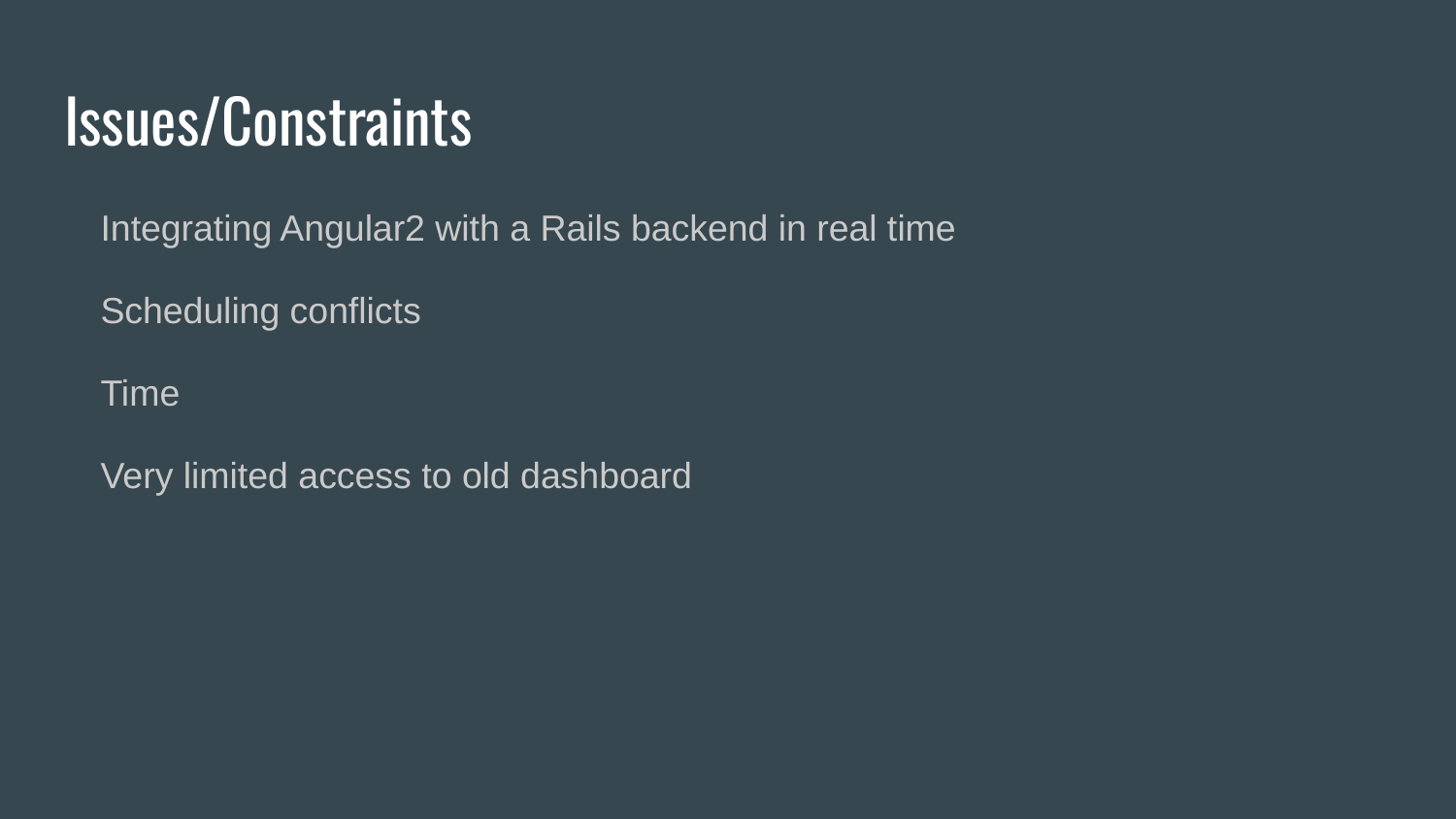

# Issues/Constraints
Integrating Angular2 with a Rails backend in real time
Scheduling conflicts
Time
Very limited access to old dashboard